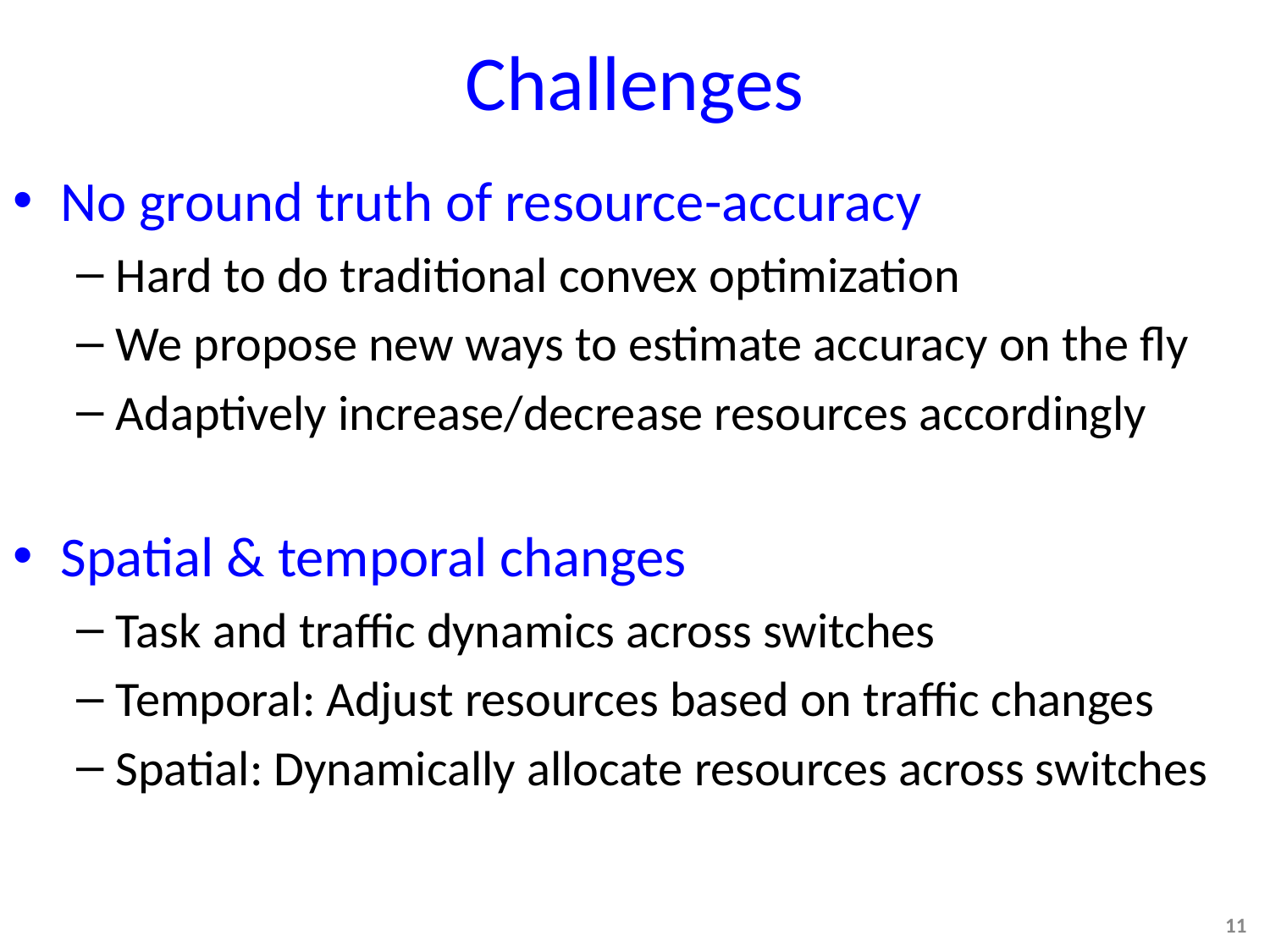

# Challenges
No ground truth of resource-accuracy
Hard to do traditional convex optimization
We propose new ways to estimate accuracy on the fly
Adaptively increase/decrease resources accordingly

Spatial & temporal changes
Task and traffic dynamics across switches
Temporal: Adjust resources based on traffic changes
Spatial: Dynamically allocate resources across switches
11